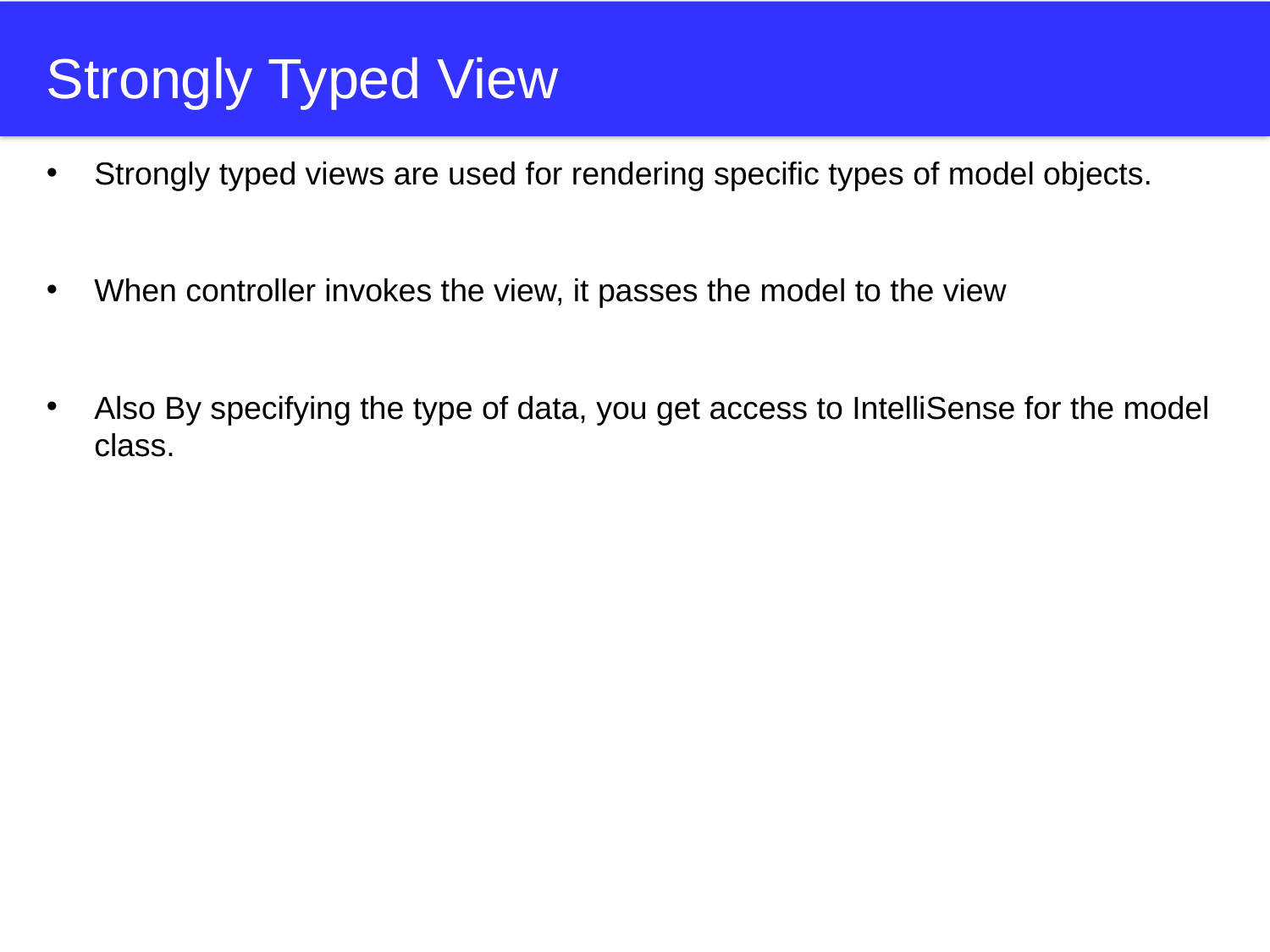

# Strongly Typed View
Strongly typed views are used for rendering specific types of model objects.

When controller invokes the view, it passes the model to the view

Also By specifying the type of data, you get access to IntelliSense for the model class.